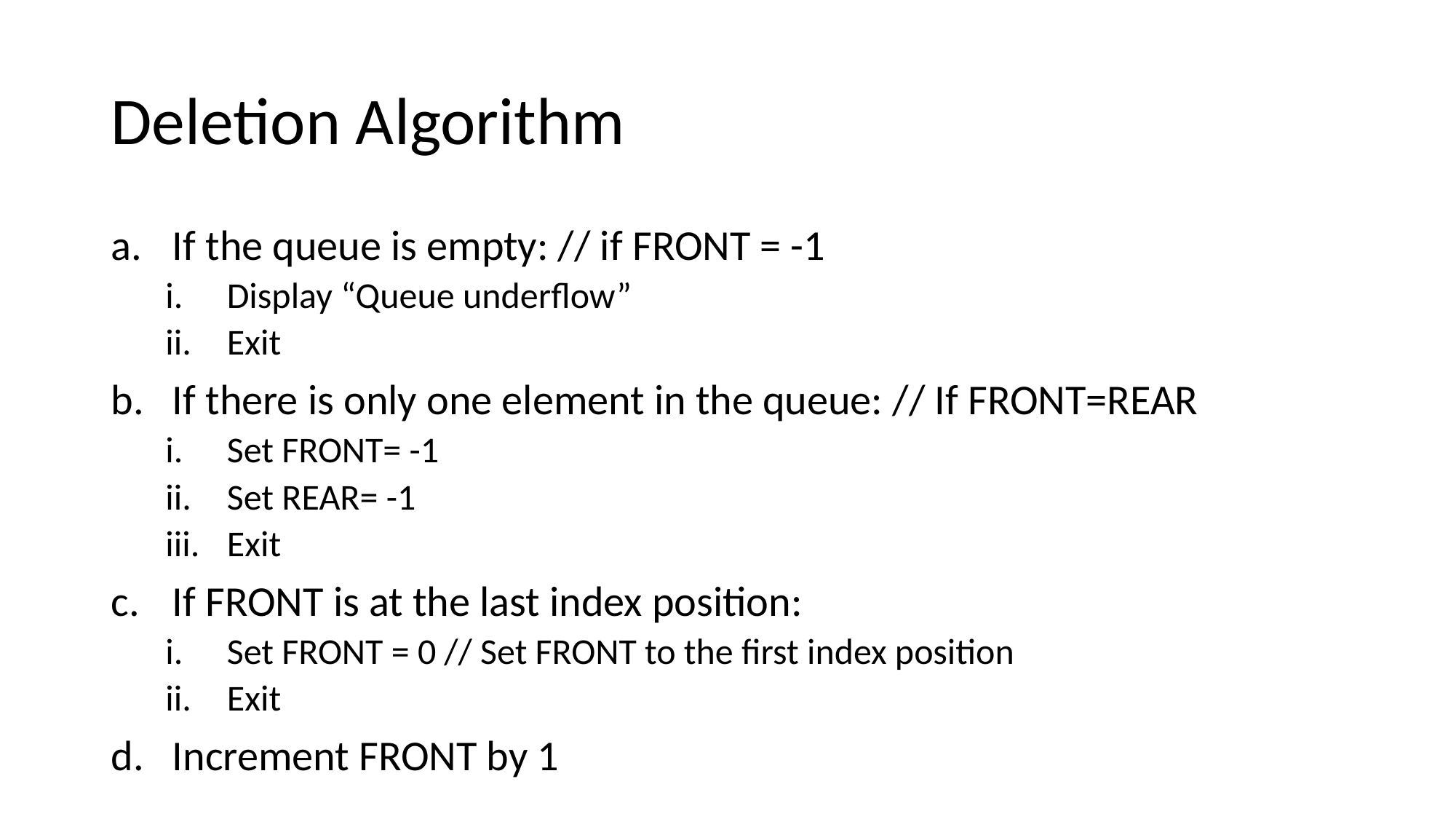

# Deletion Algorithm
If the queue is empty: // if FRONT = -1
Display “Queue underflow”
Exit
If there is only one element in the queue: // If FRONT=REAR
Set FRONT= -1
Set REAR= -1
Exit
If FRONT is at the last index position:
Set FRONT = 0 // Set FRONT to the first index position
Exit
Increment FRONT by 1